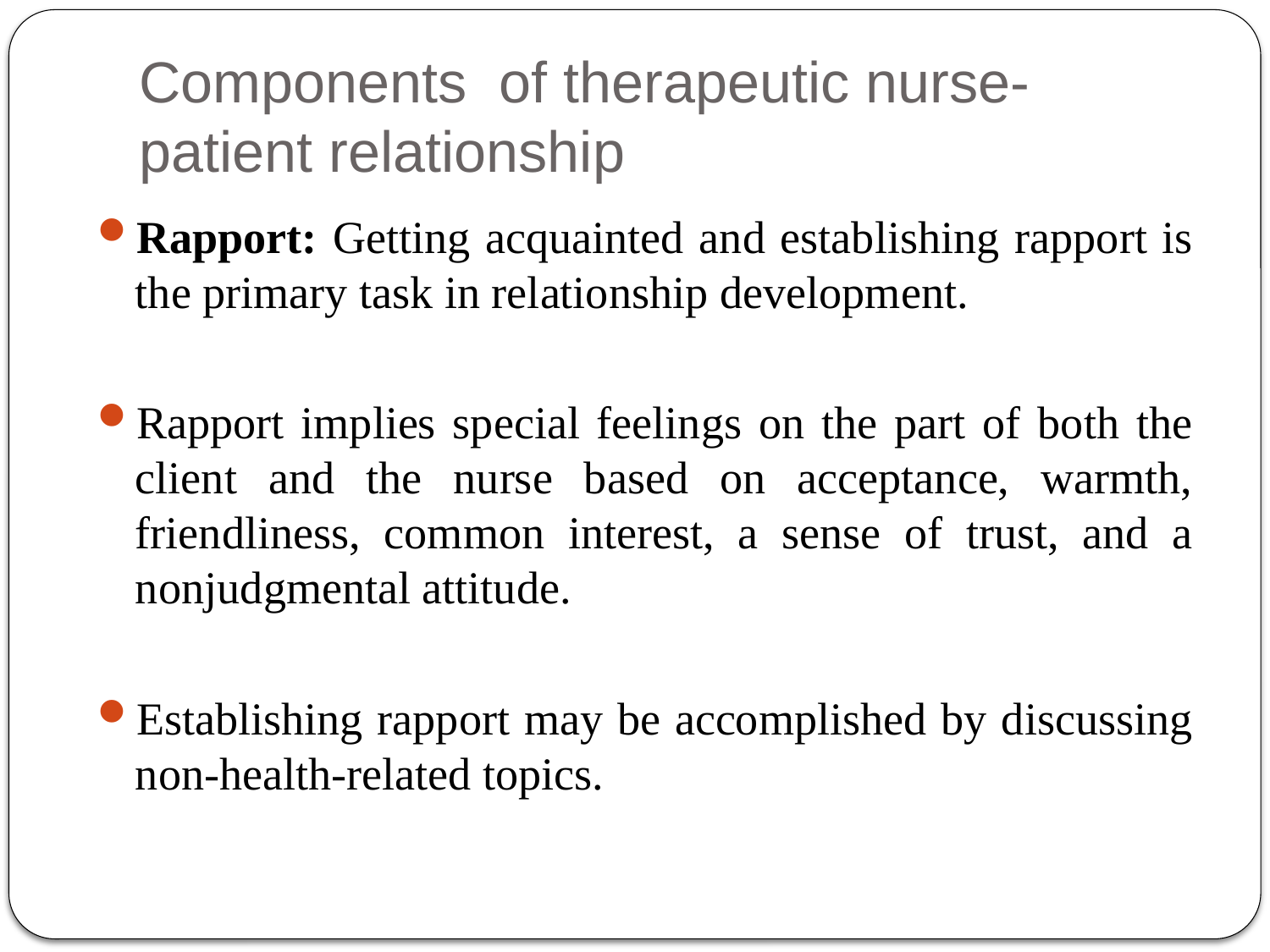

# Components  of therapeutic nurse-patient relationship
Rapport: Getting acquainted and establishing rapport is the primary task in relationship development.

Rapport implies special feelings on the part of both the client and the nurse based on acceptance, warmth, friendliness, common interest, a sense of trust, and a nonjudgmental attitude.

Establishing rapport may be accomplished by discussing non-health-related topics.